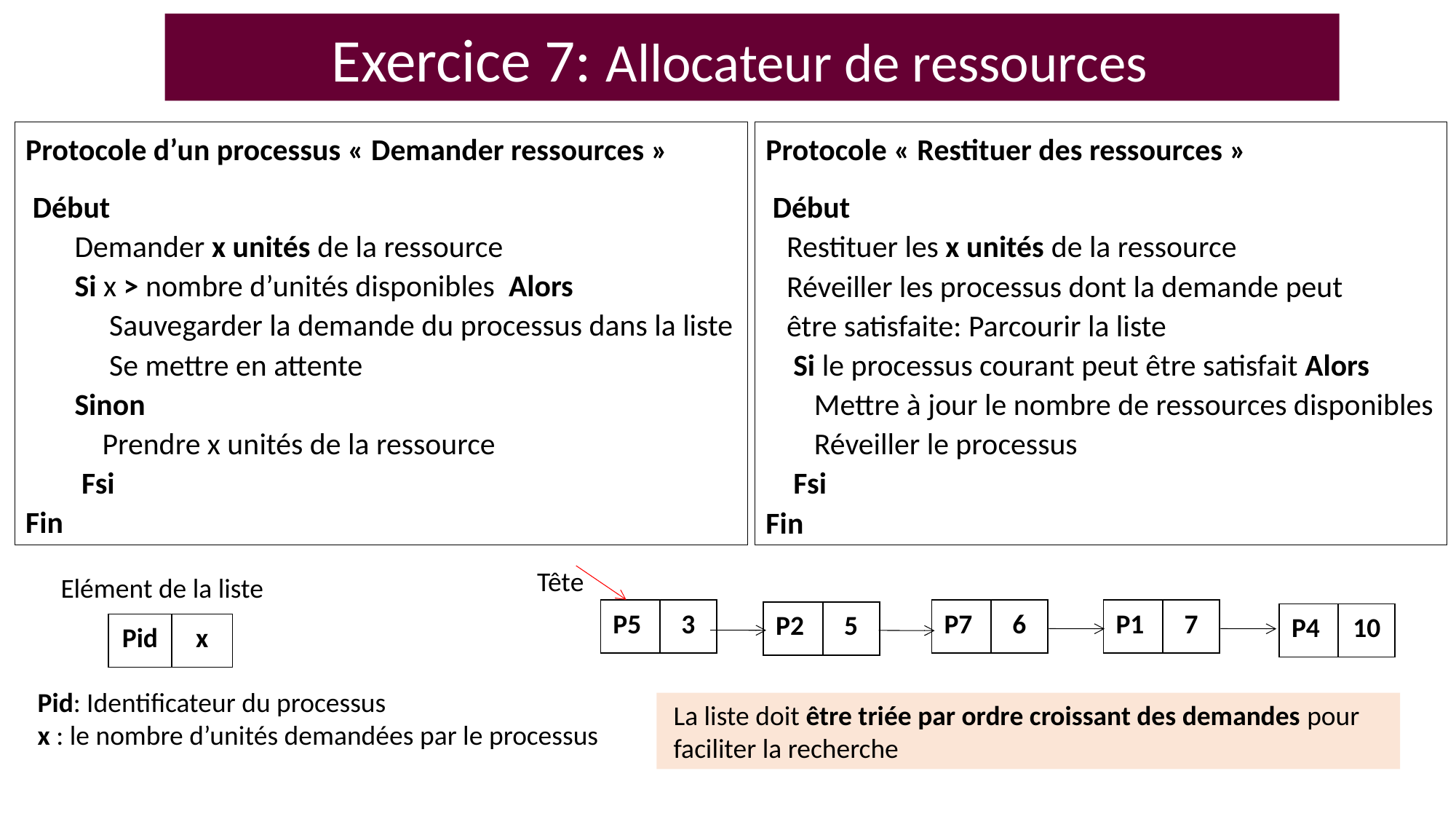

# Exercice 7: Allocateur de ressources
Protocole d’un processus « Demander ressources »
 Début
    Demander x unités de la ressource
    Si x > nombre d’unités disponibles  Alors
         Sauvegarder la demande du processus dans la liste
         Se mettre en attente
    Sinon
        Prendre x unités de la ressource
     Fsi
Fin
Protocole « Restituer des ressources »
 Début
   Restituer les x unités de la ressource
   Réveiller les processus dont la demande peut
   être satisfaite: Parcourir la liste
    Si le processus courant peut être satisfait Alors
       Mettre à jour le nombre de ressources disponibles
       Réveiller le processus
    Fsi
Fin
Tête
Elément de la liste
| P5 | 3 |
| --- | --- |
| P7 | 6 |
| --- | --- |
| P1 | 7 |
| --- | --- |
| P2 | 5 |
| --- | --- |
| P4 | 10 |
| --- | --- |
| Pid | x |
| --- | --- |
Pid: Identificateur du processus
x : le nombre d’unités demandées par le processus
 La liste doit être triée par ordre croissant des demandes pour
 faciliter la recherche